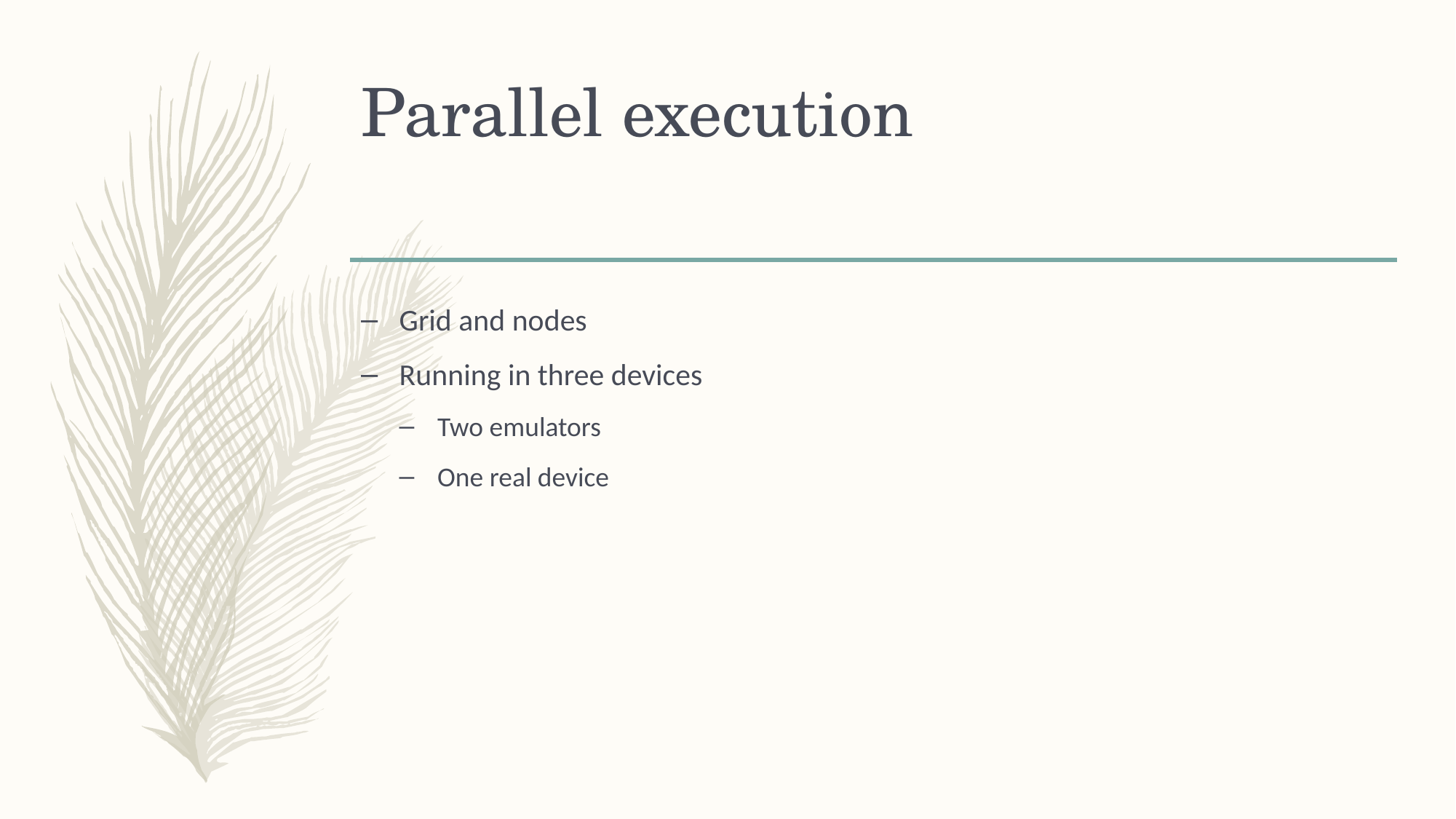

# Parallel execution
Grid and nodes
Running in three devices
Two emulators
One real device